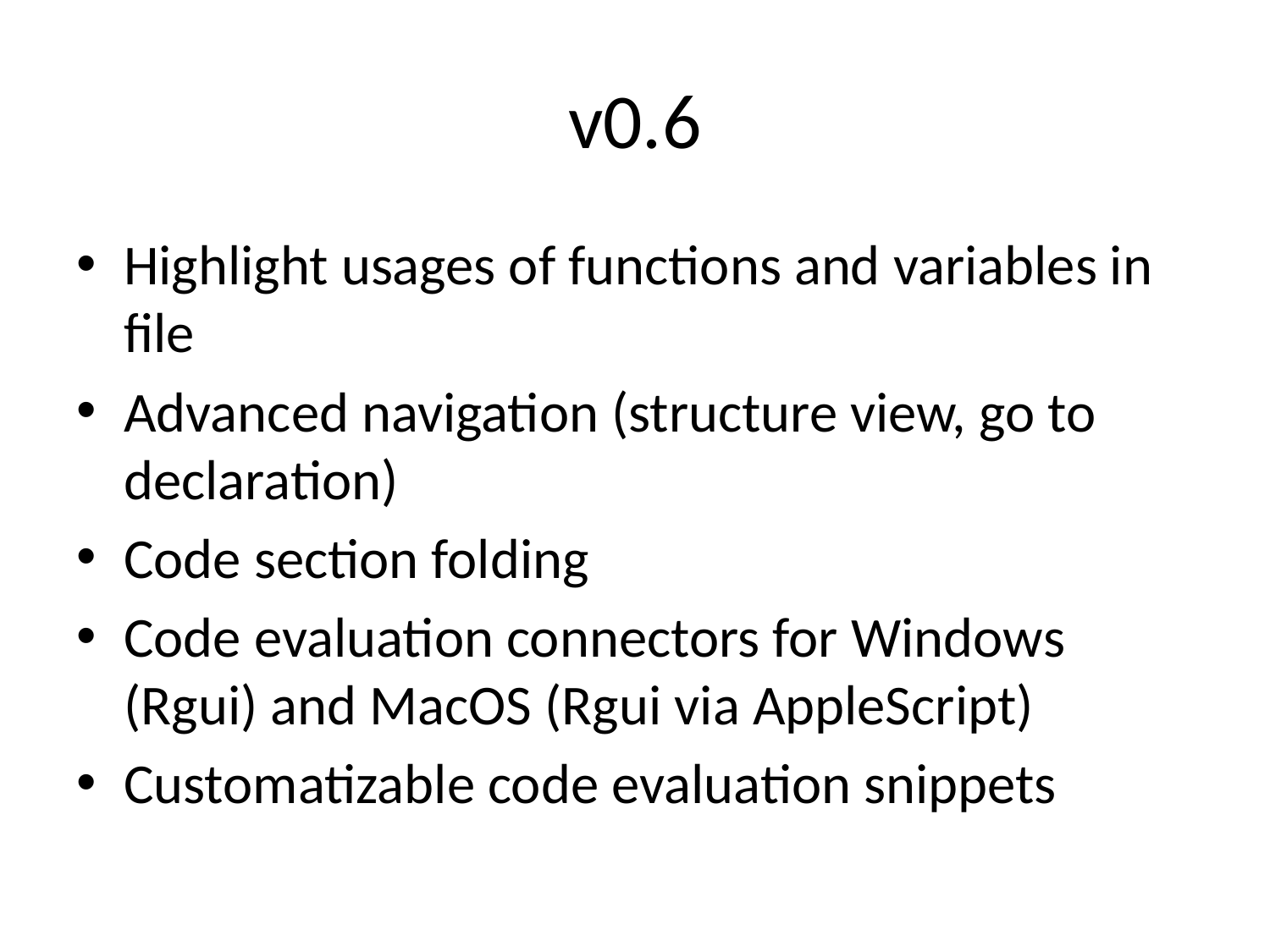

# v0.6
Highlight usages of functions and variables in file
Advanced navigation (structure view, go to declaration)
Code section folding
Code evaluation connectors for Windows (Rgui) and MacOS (Rgui via AppleScript)
Customatizable code evaluation snippets